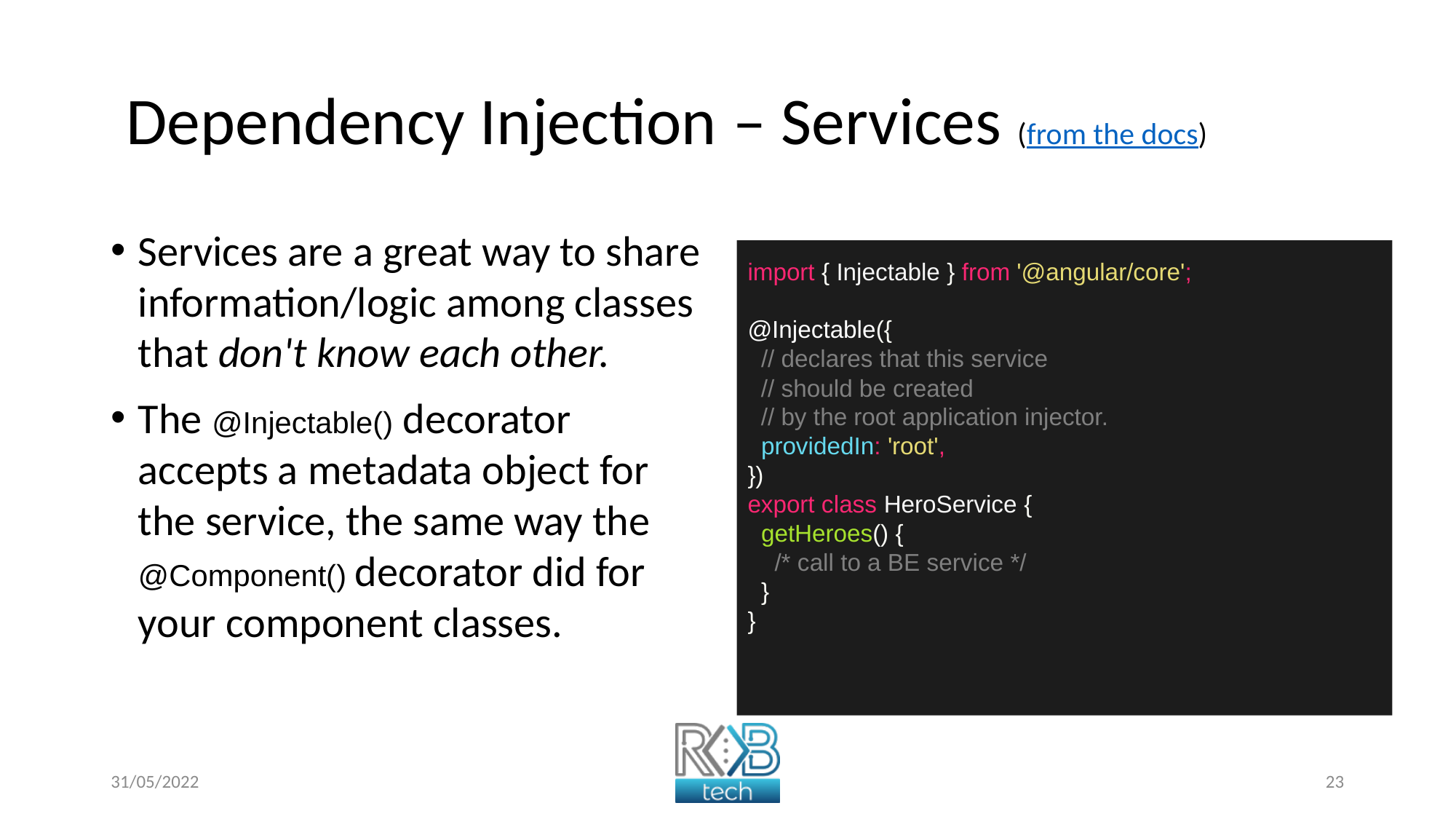

# Dependency Injection – Services (from the docs)
Services are a great way to share information/logic among classes that don't know each other.
The @Injectable() decorator accepts a metadata object for the service, the same way the @Component() decorator did for your component classes.
import { Injectable } from '@angular/core';
@Injectable({
  // declares that this service
  // should be created
  // by the root application injector.
  providedIn: 'root',
})
export class HeroService {
  getHeroes() {
    /* call to a BE service */
  }
}
31/05/2022
23